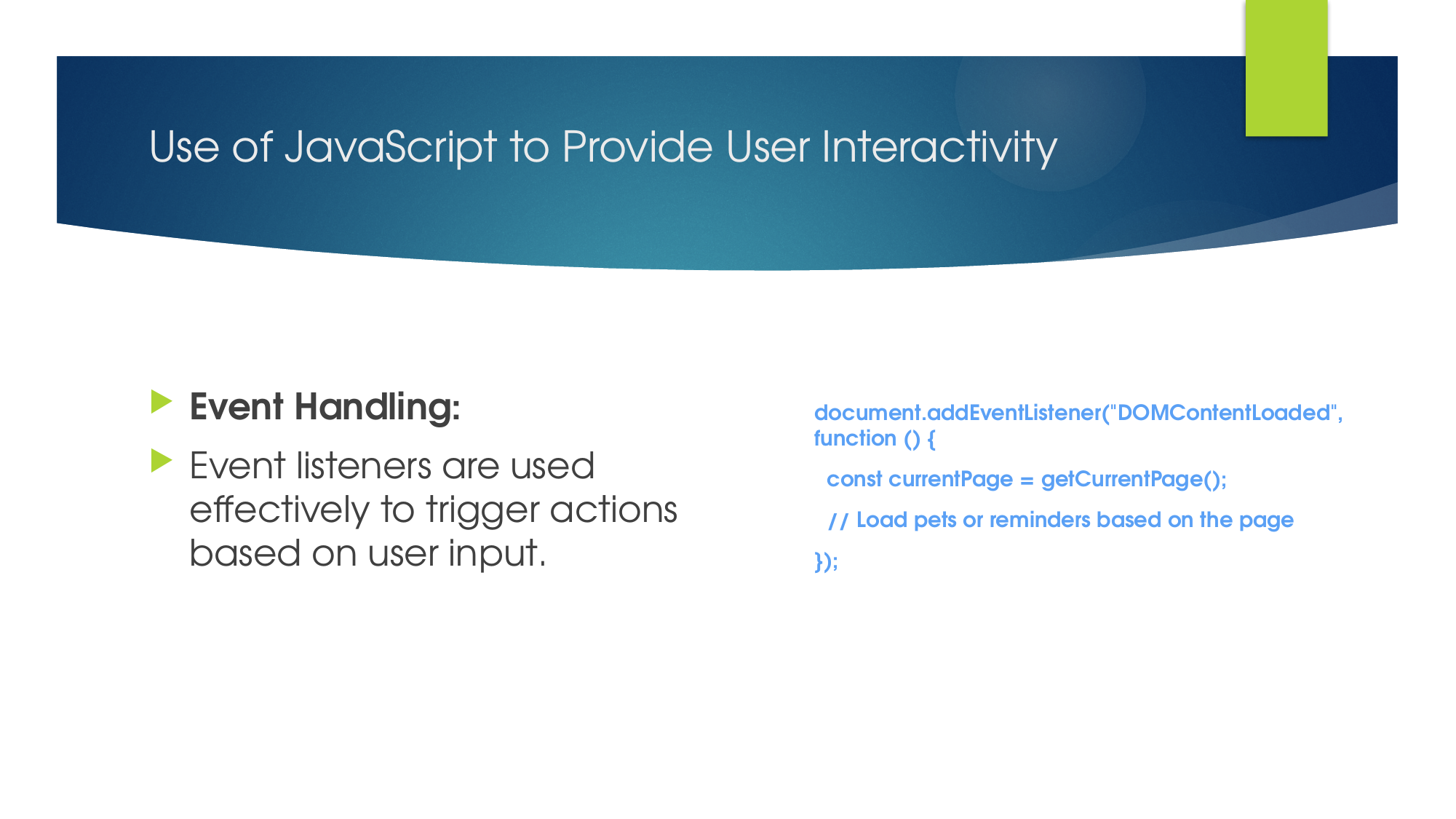

# Use of JavaScript to Provide User Interactivity
Event Handling:
Event listeners are used effectively to trigger actions based on user input.
document.addEventListener("DOMContentLoaded", function () {
  const currentPage = getCurrentPage();
  // Load pets or reminders based on the page
});